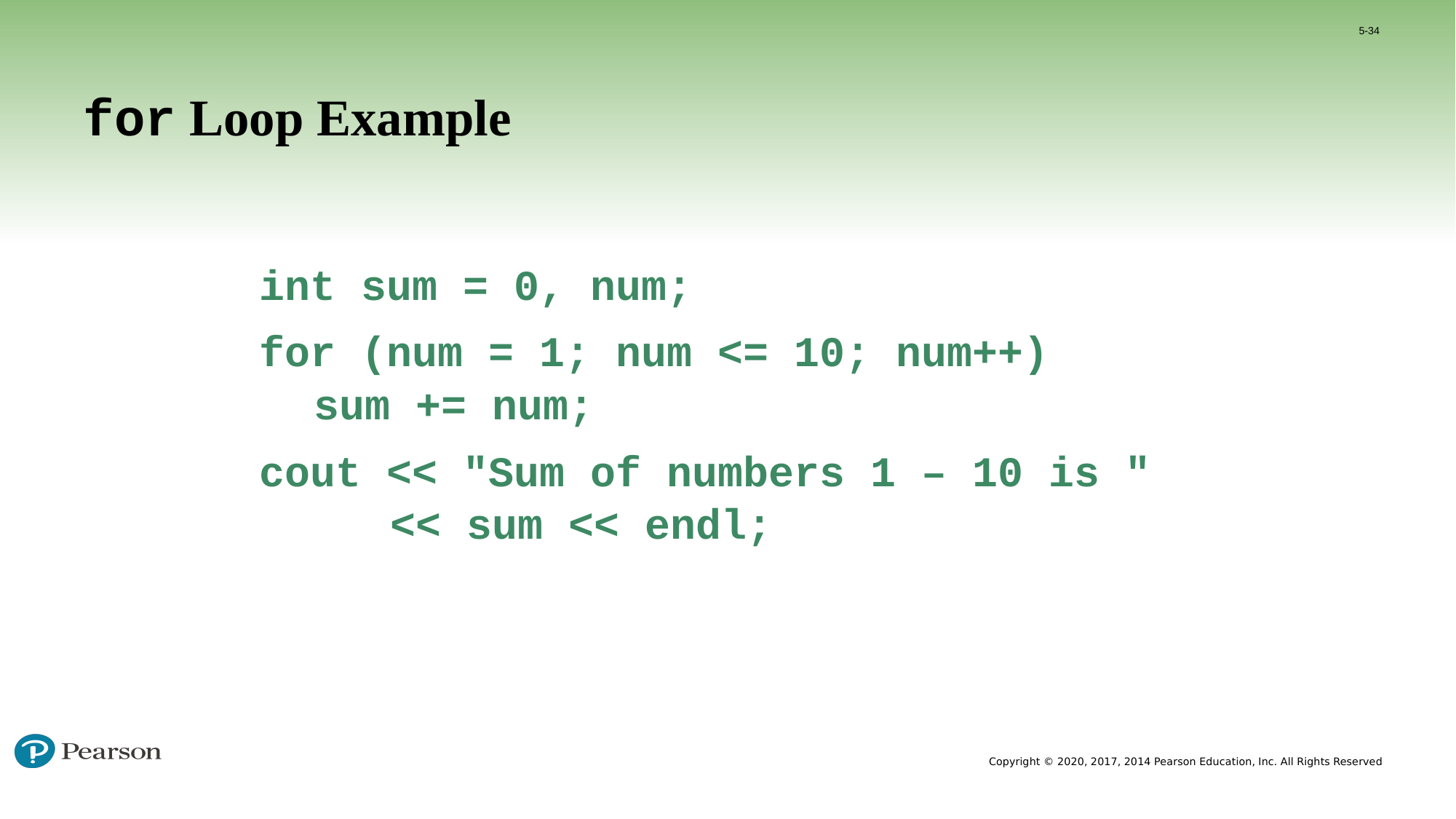

5-34
# for Loop Example
int sum = 0, num;
for (num = 1; num <= 10; num++)
sum += num;
cout << "Sum of numbers 1 – 10 is "
   << sum << endl;